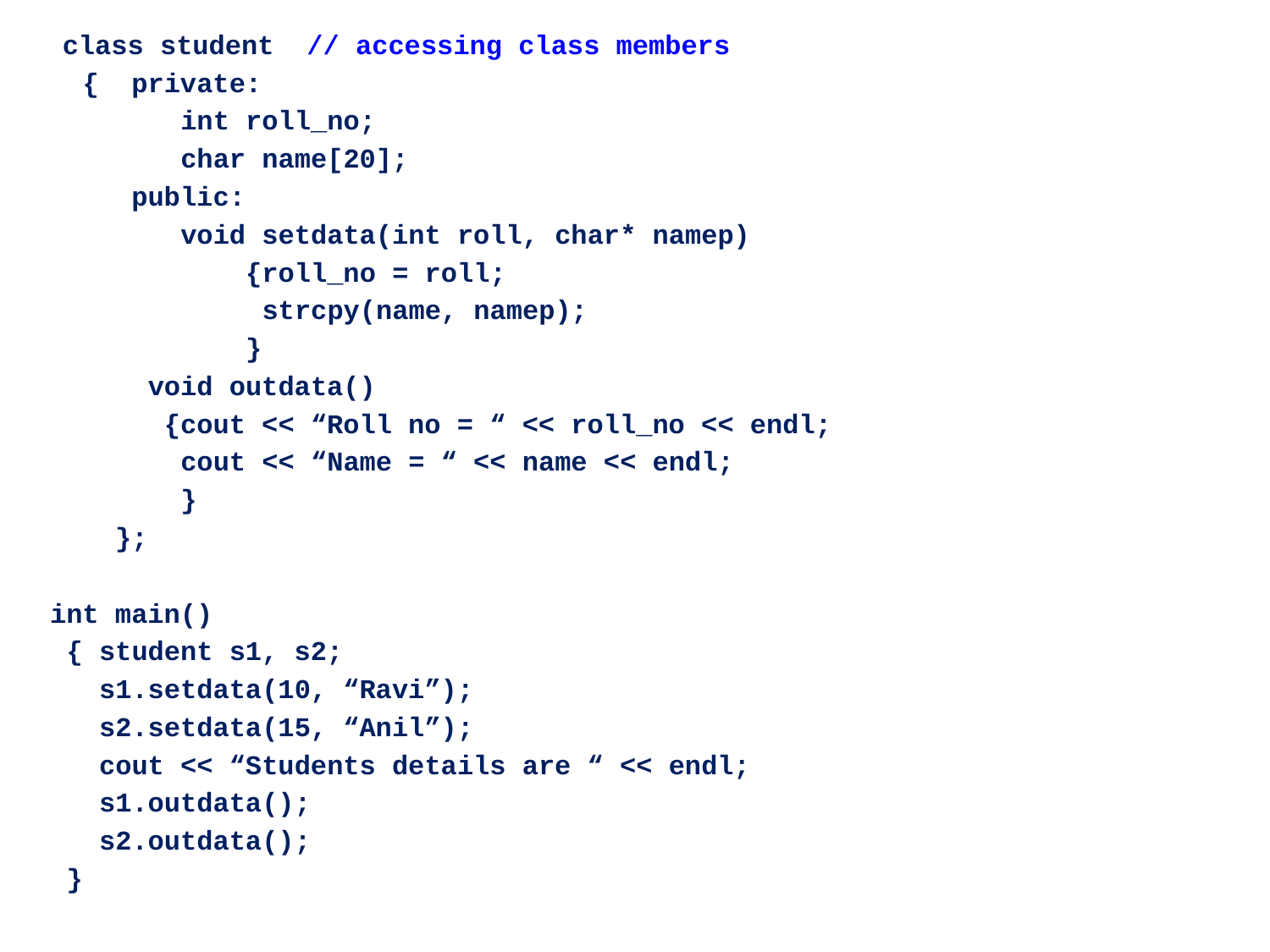

class student  // accessing class members
   {  private:
         int roll_no;
         char name[20];
      public:
         void setdata(int roll, char* namep)
             {roll_no = roll;
              strcpy(name, namep);
             }
       void outdata()
        {cout << “Roll no = “ << roll_no << endl;
         cout << “Name = “ << name << endl;
         }
     };

 int main()
  { student s1, s2;
    s1.setdata(10, “Ravi”);
    s2.setdata(15, “Anil”);
    cout << “Students details are “ << endl;
    s1.outdata();
    s2.outdata();
  }